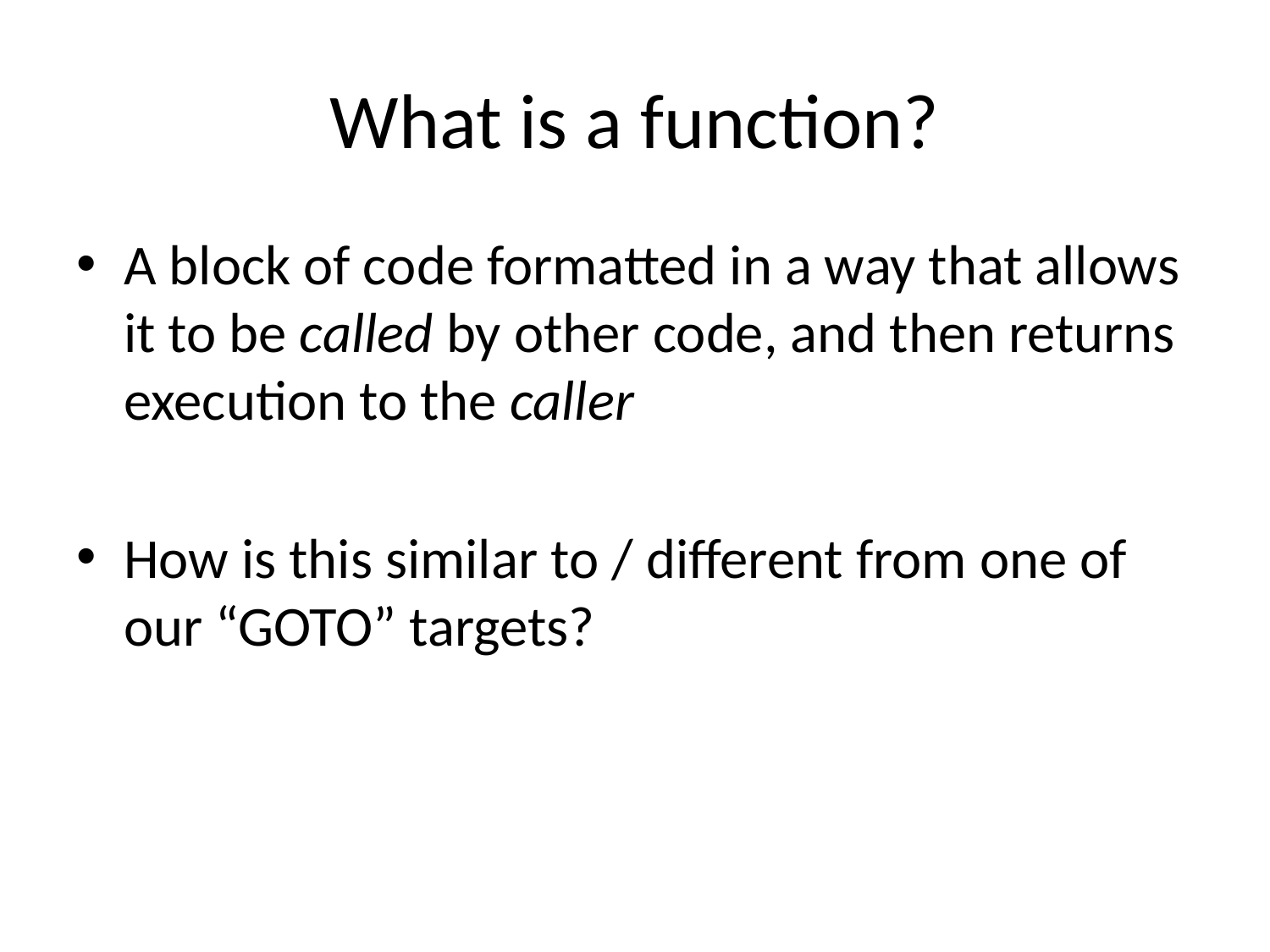

# What is a function?
A block of code formatted in a way that allows it to be called by other code, and then returns execution to the caller

How is this similar to / different from one of our “GOTO” targets?